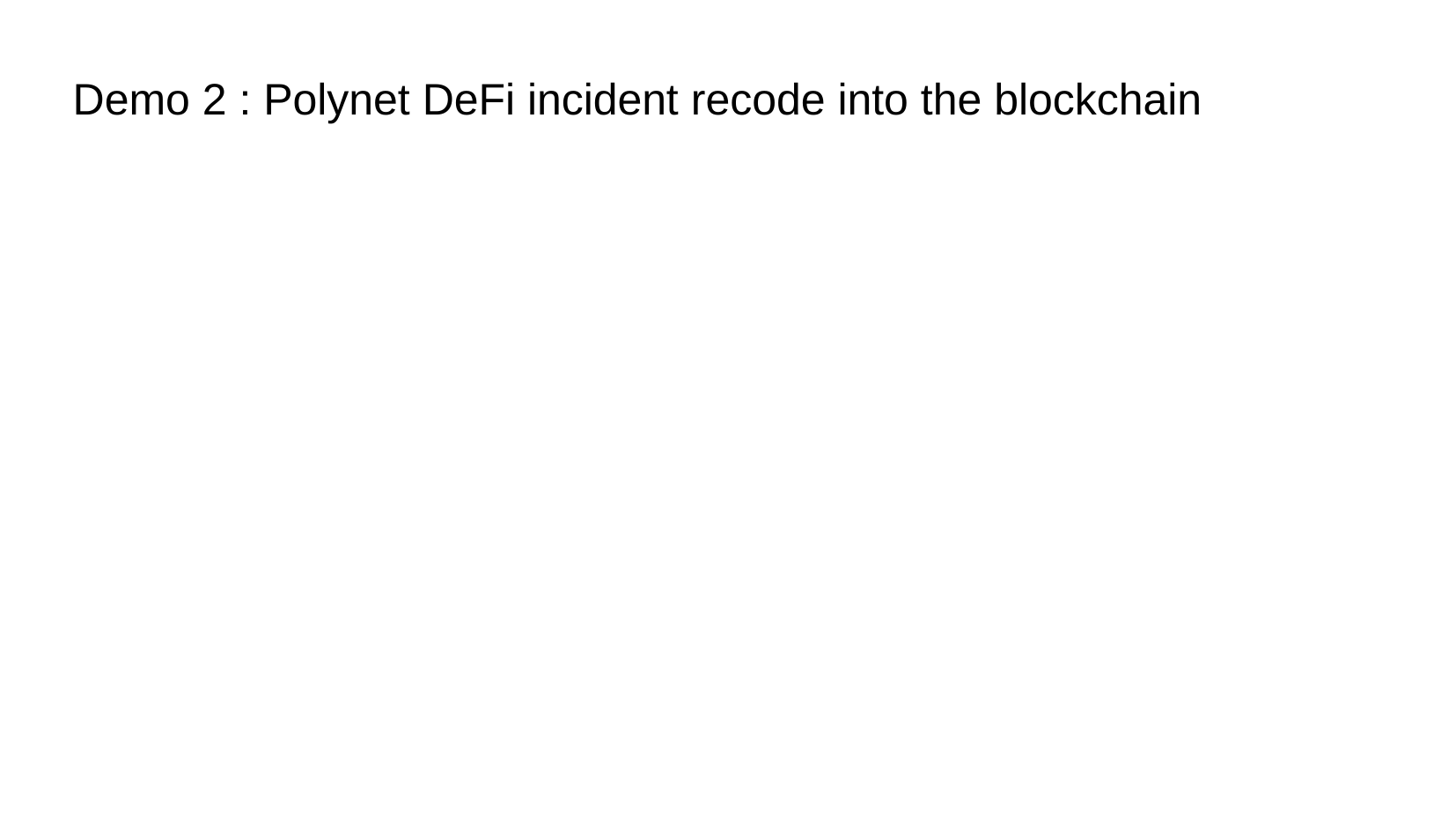

# Demo 2 : Polynet DeFi incident recode into the blockchain